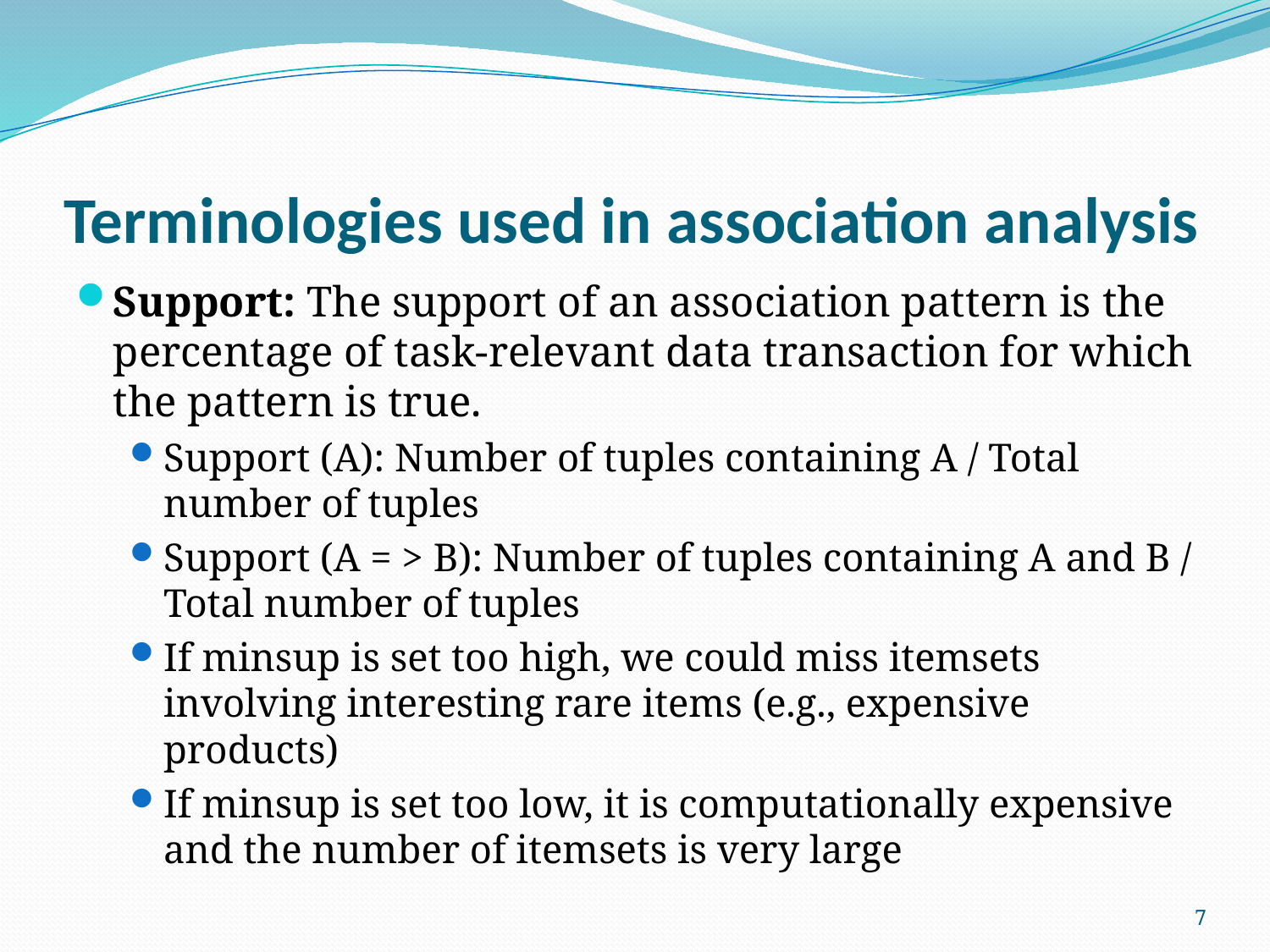

# Terminologies used in association analysis
Support: The support of an association pattern is the percentage of task-relevant data transaction for which the pattern is true.
Support (A): Number of tuples containing A / Total number of tuples
Support (A = > B): Number of tuples containing A and B / Total number of tuples
If minsup is set too high, we could miss itemsets involving interesting rare items (e.g., expensive products)
If minsup is set too low, it is computationally expensive and the number of itemsets is very large

7